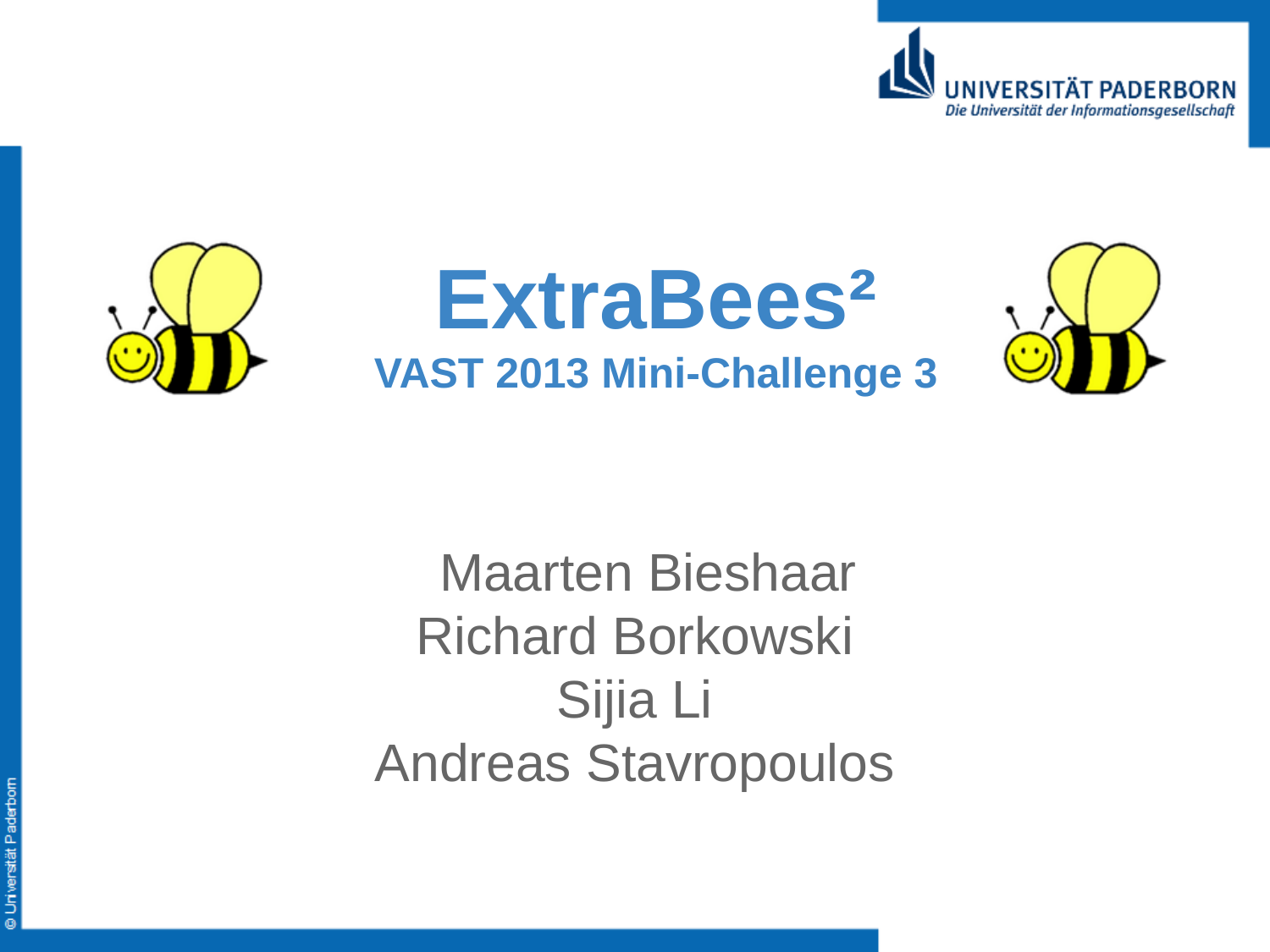

# ExtraBees²
VAST 2013 Mini-Challenge 3

Maarten Bieshaar
Richard Borkowski
Sijia Li
Andreas Stavropoulos